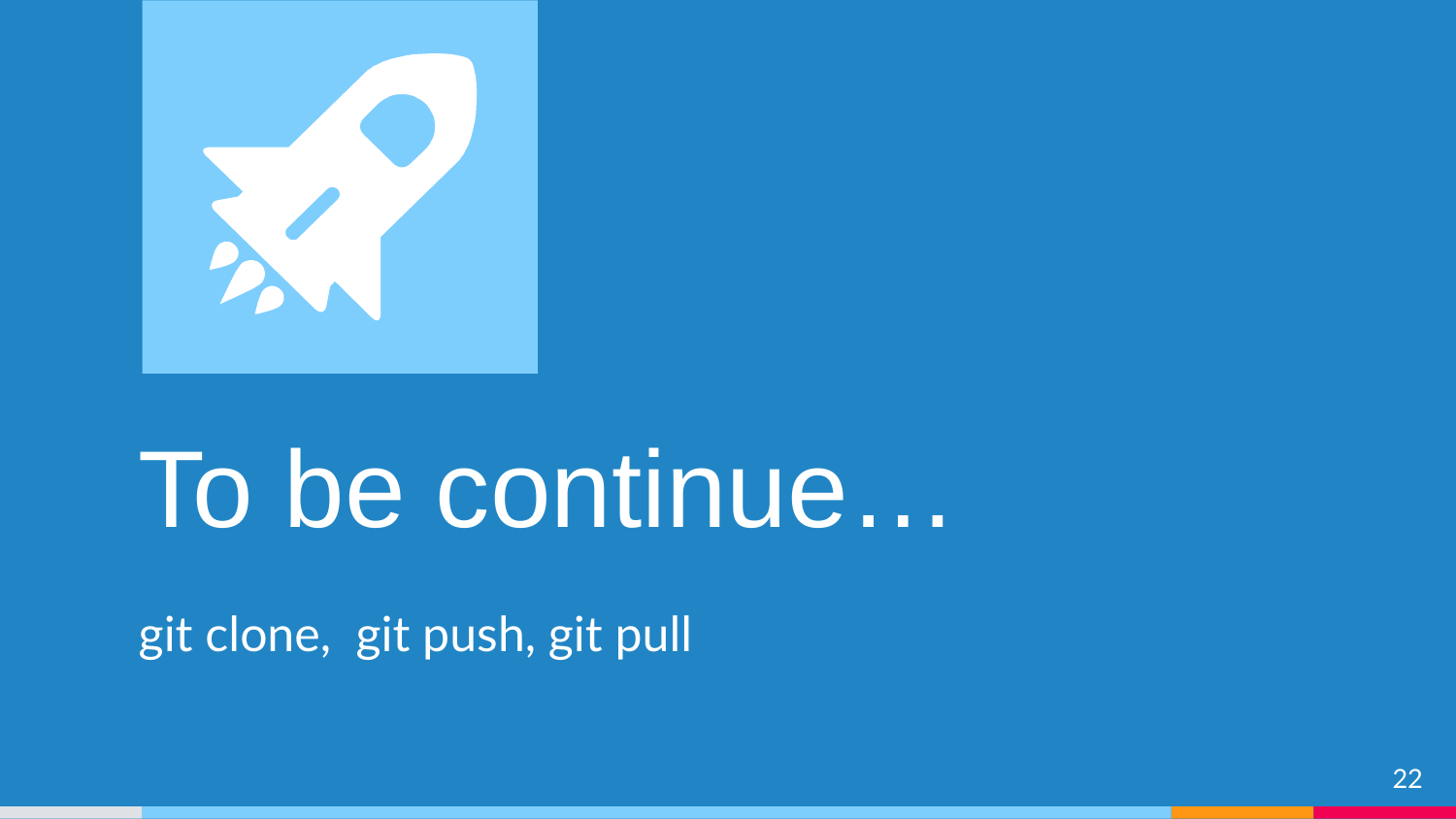

To be continue…
git clone,  git push, git pull
22